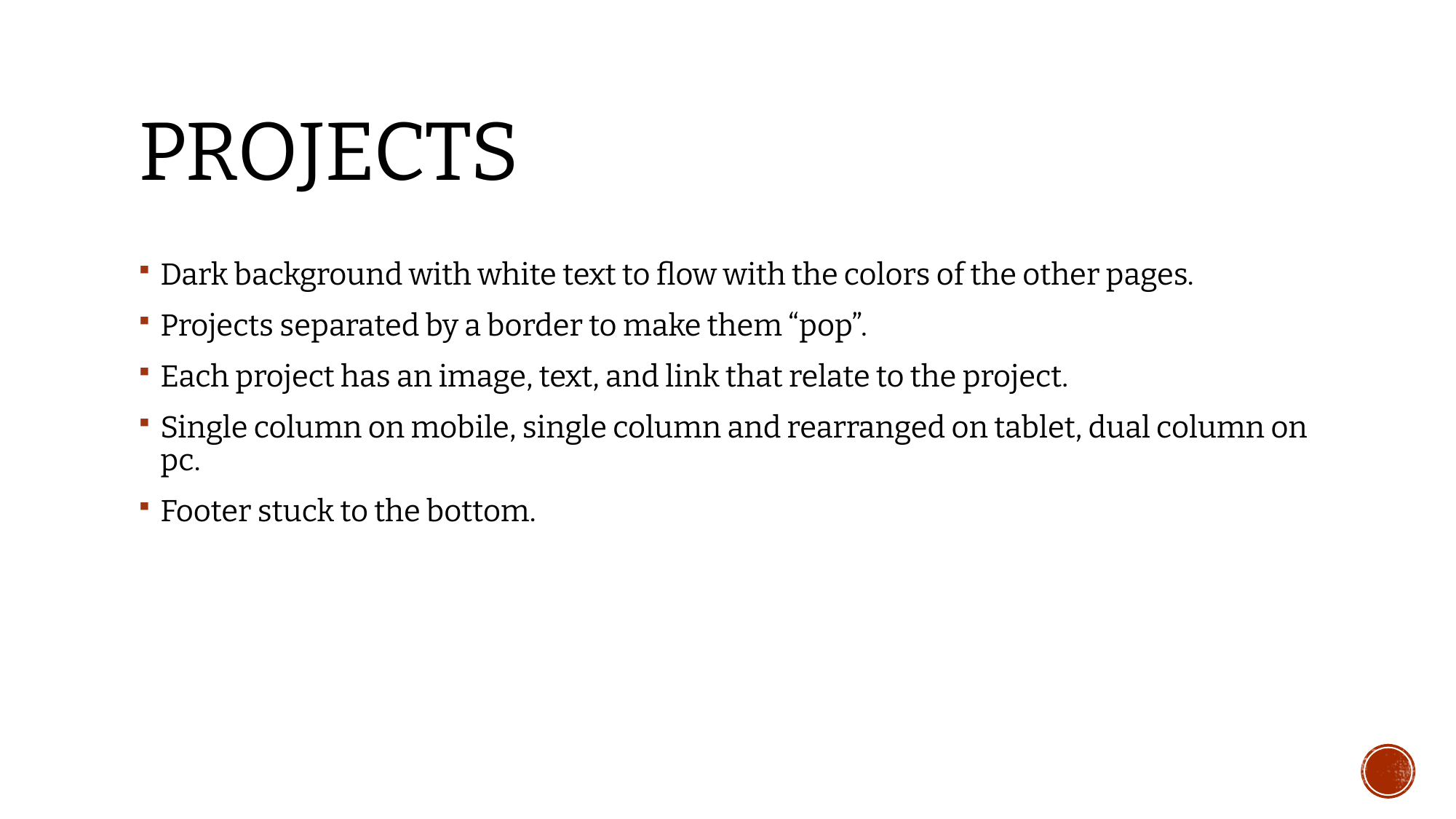

# Projects
Dark background with white text to flow with the colors of the other pages.
Projects separated by a border to make them “pop”.
Each project has an image, text, and link that relate to the project.
Single column on mobile, single column and rearranged on tablet, dual column on pc.
Footer stuck to the bottom.